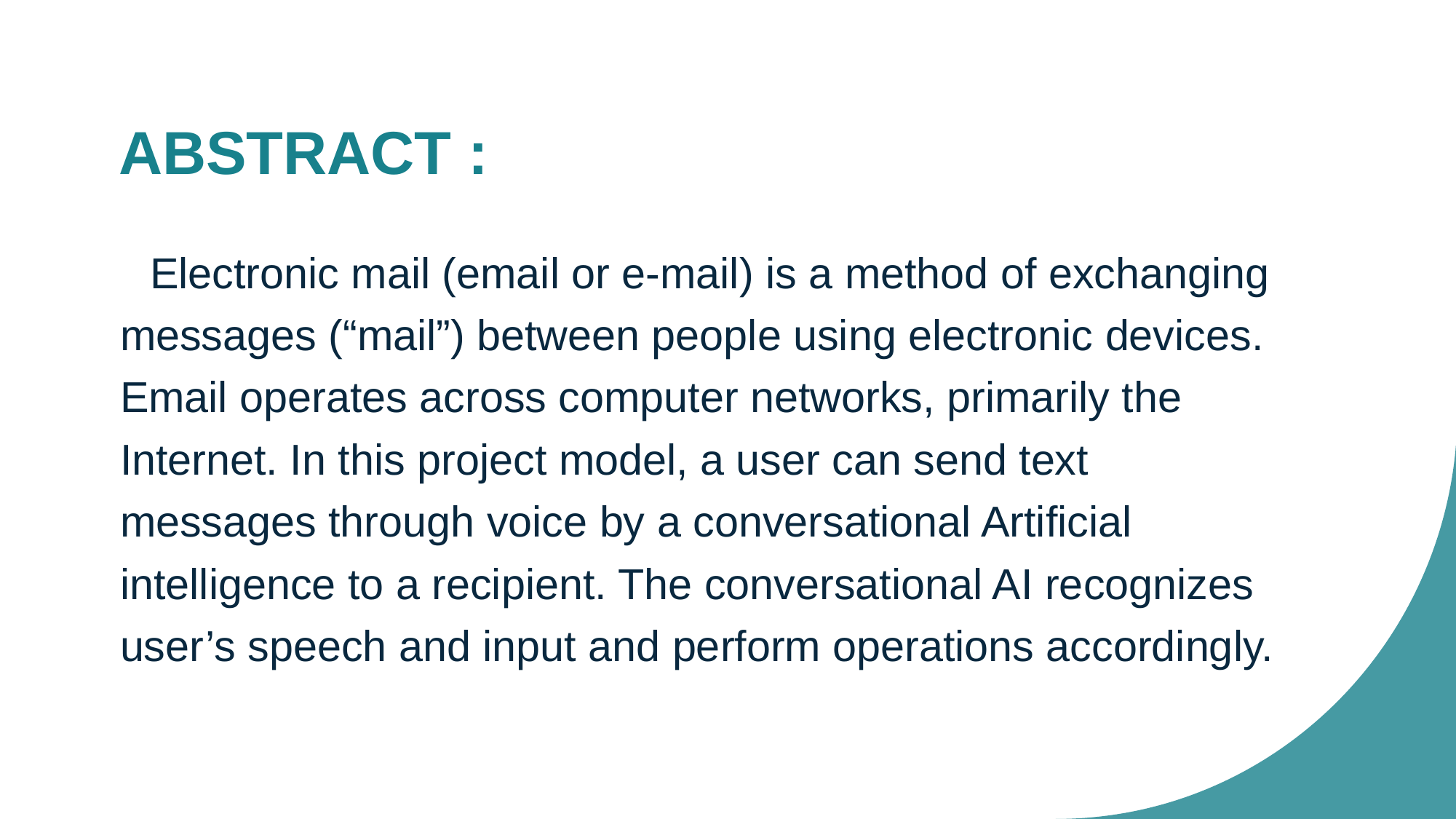

# ABSTRACT :
    Electronic mail (email or e-mail) is a method of exchanging messages (“mail”) between people using electronic devices. Email operates across computer networks, primarily the Internet. In this project model, a user can send text messages through voice by a conversational Artificial intelligence to a recipient. The conversational AI recognizes user’s speech and input and perform operations accordingly.